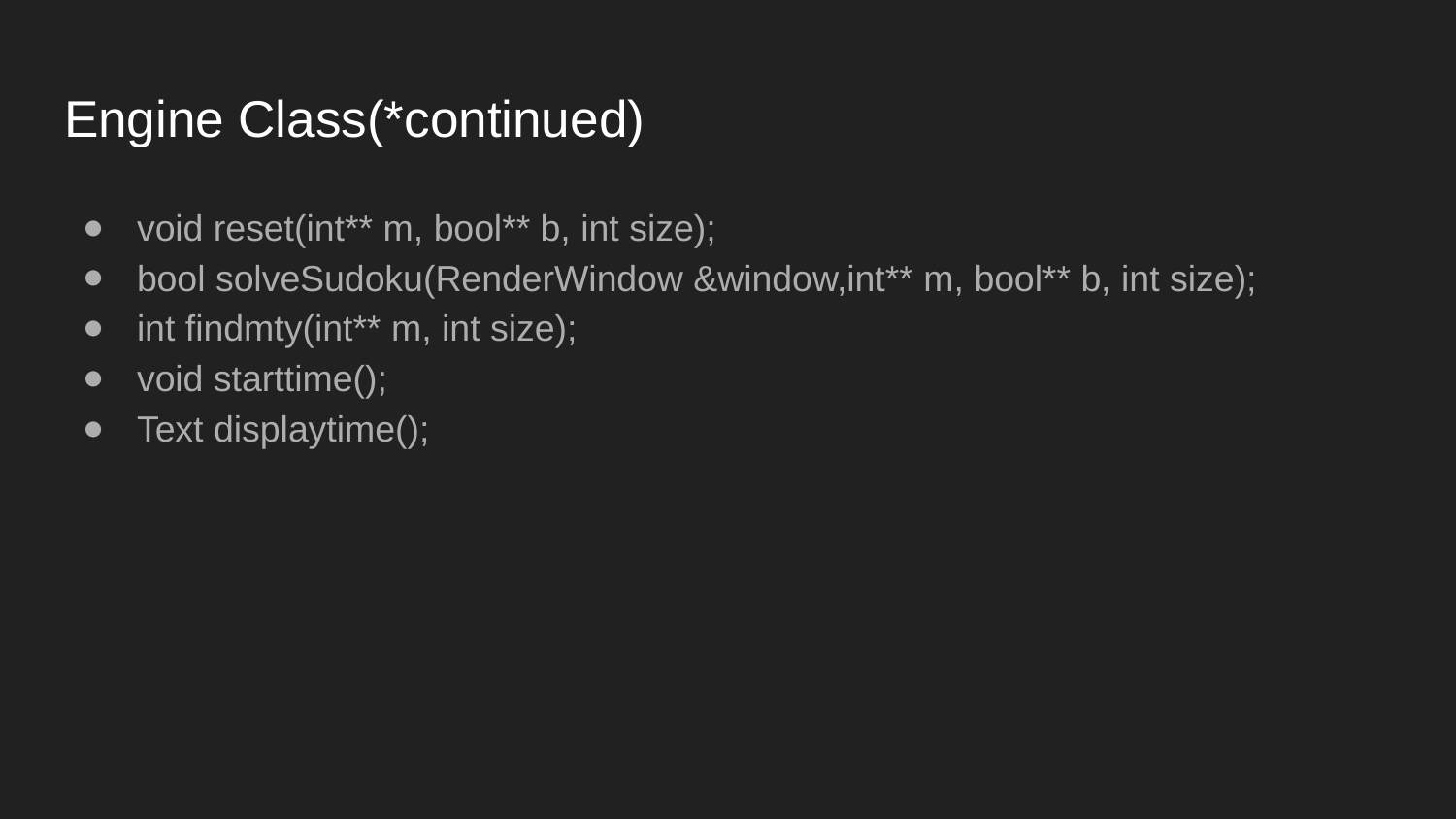

# Engine Class(*continued)
void reset(int** m, bool** b, int size);
bool solveSudoku(RenderWindow &window,int** m, bool** b, int size);
int findmty(int** m, int size);
void starttime();
Text displaytime();